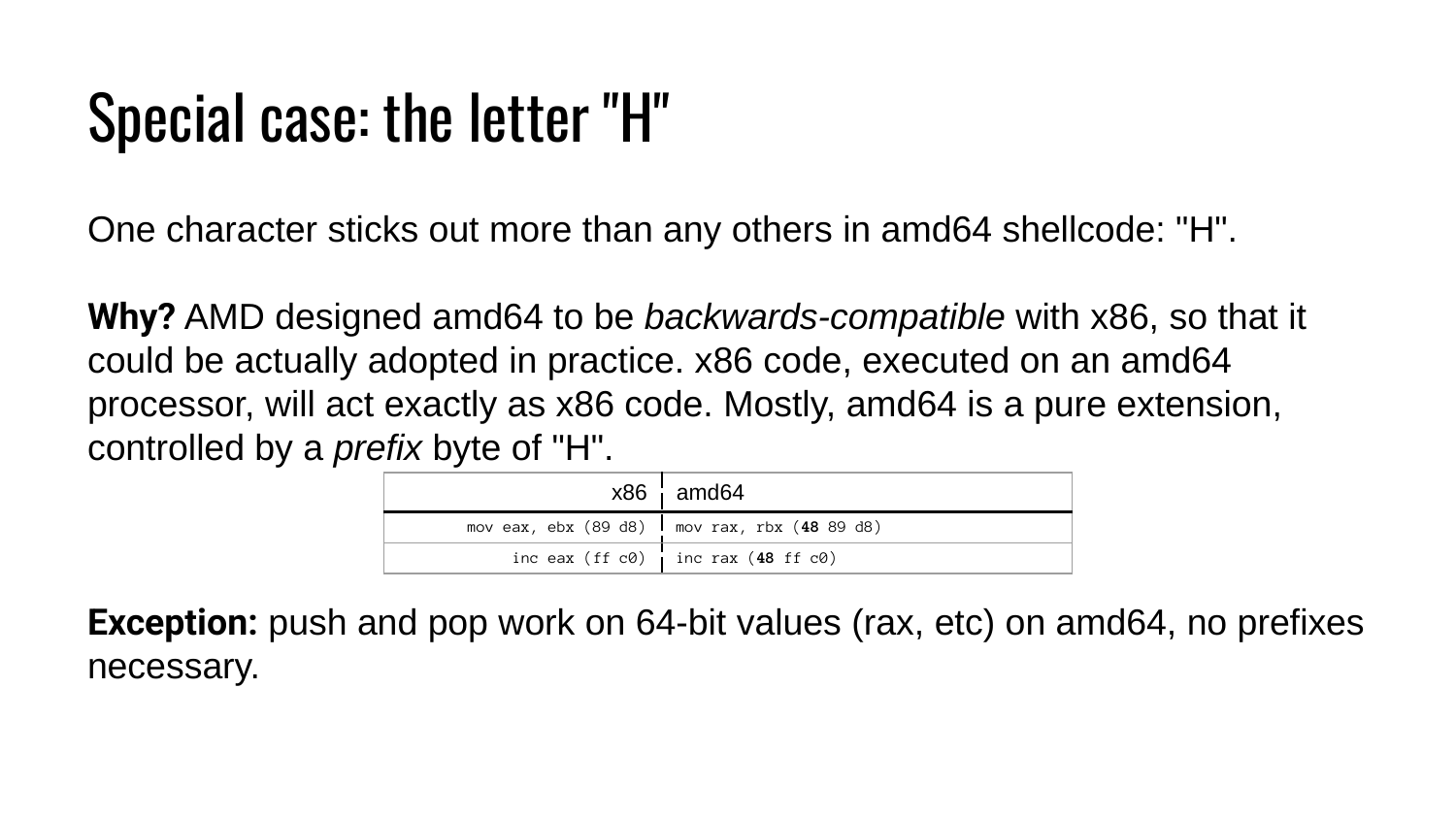

# Special case: the letter "H"
One character sticks out more than any others in amd64 shellcode: "H".

Why? AMD designed amd64 to be backwards-compatible with x86, so that it could be actually adopted in practice. x86 code, executed on an amd64 processor, will act exactly as x86 code. Mostly, amd64 is a pure extension, controlled by a prefix byte of "H".

Exception: push and pop work on 64-bit values (rax, etc) on amd64, no prefixes necessary.
| x86 | amd64 |
| --- | --- |
| mov eax, ebx (89 d8) | mov rax, rbx (48 89 d8) |
| inc eax (ff c0) | inc rax (48 ff c0) |